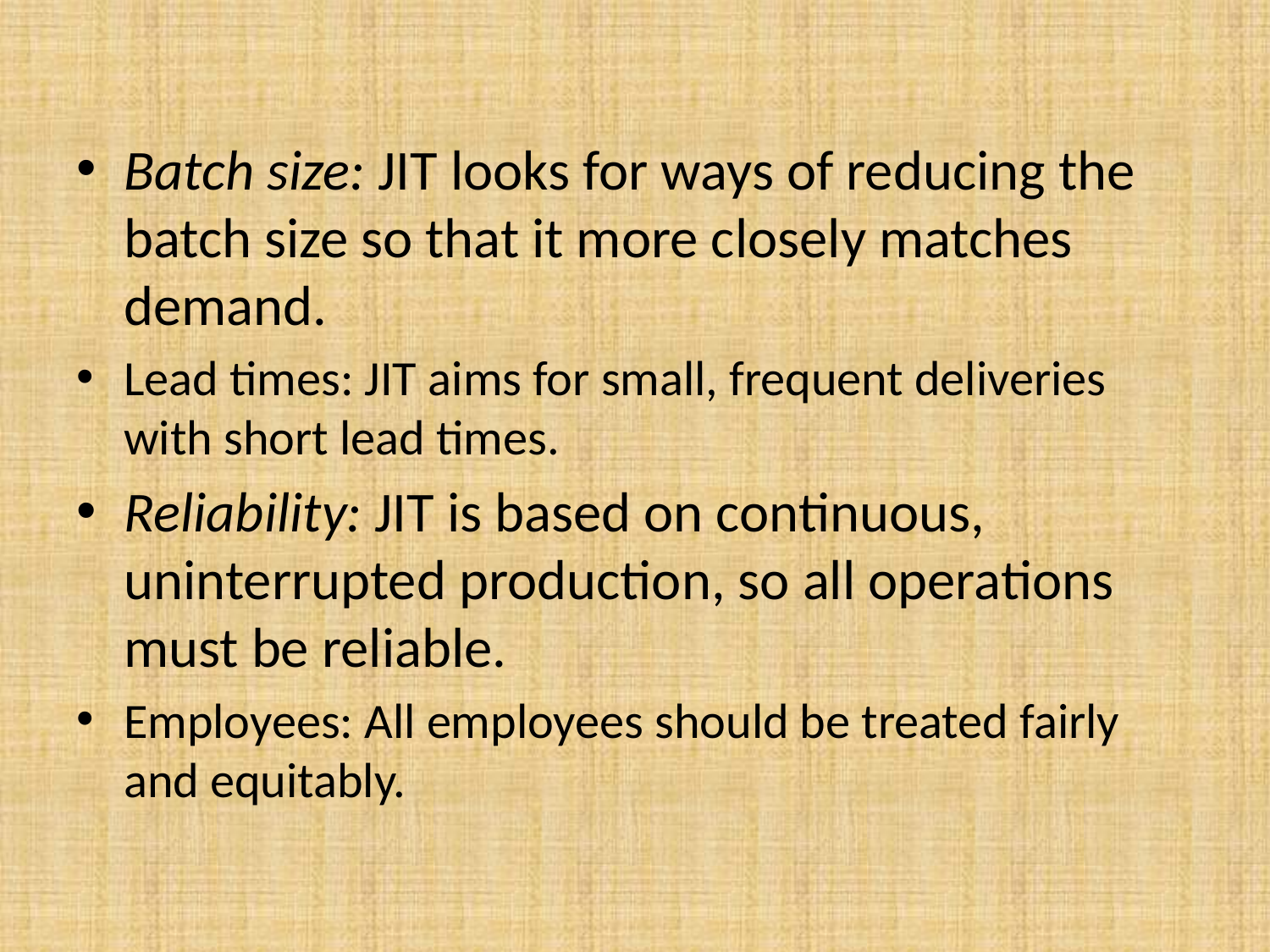

#
Batch size: JIT looks for ways of reducing the batch size so that it more closely matches demand.
Lead times: JIT aims for small, frequent deliveries with short lead times.
Reliability: JIT is based on continuous, uninterrupted production, so all operations must be reliable.
Employees: All employees should be treated fairly and equitably.